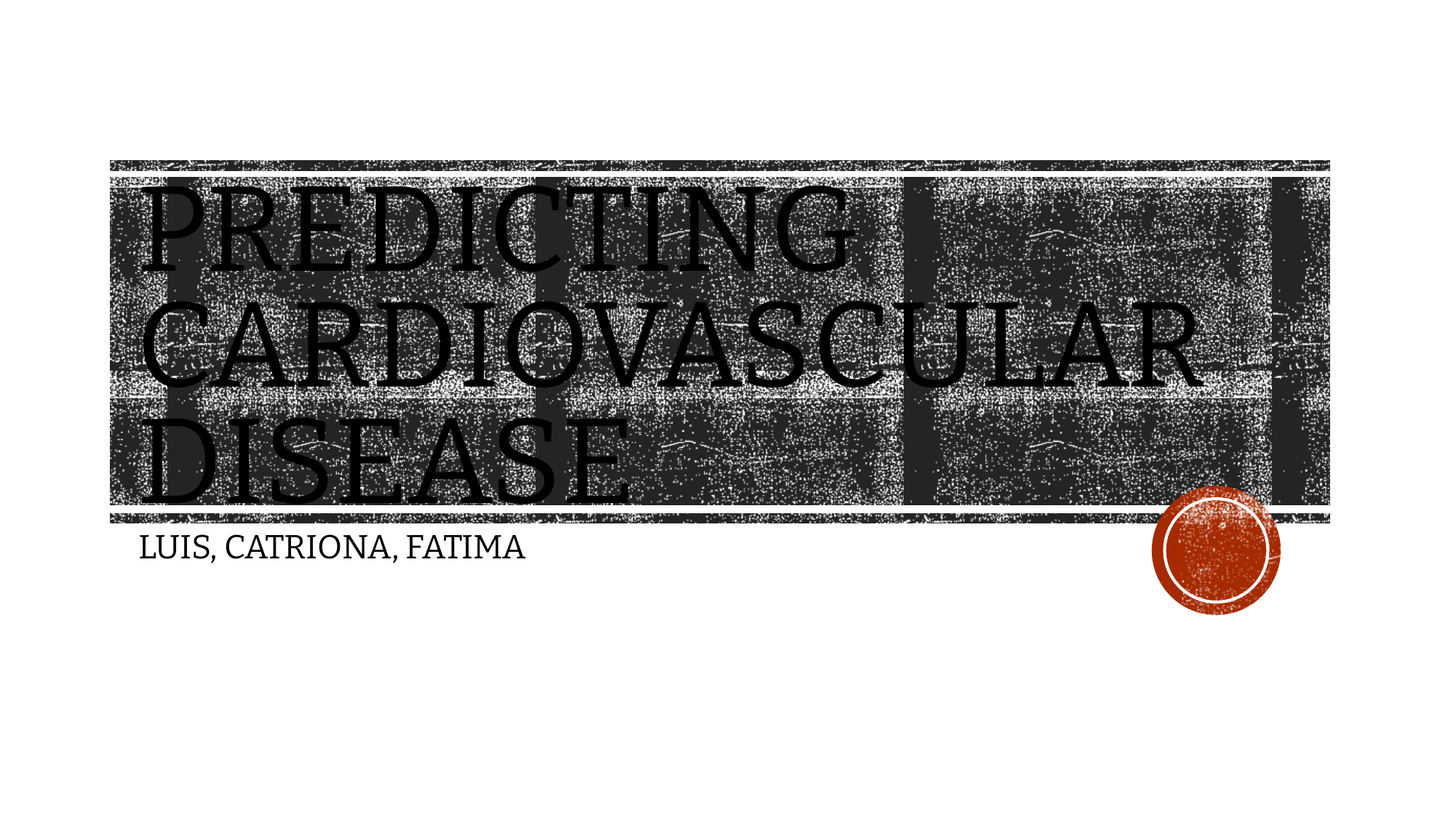

# PREDICTING CARDIOVASCULAR DISEASE
LUIS, CATRIONA, FATIMA